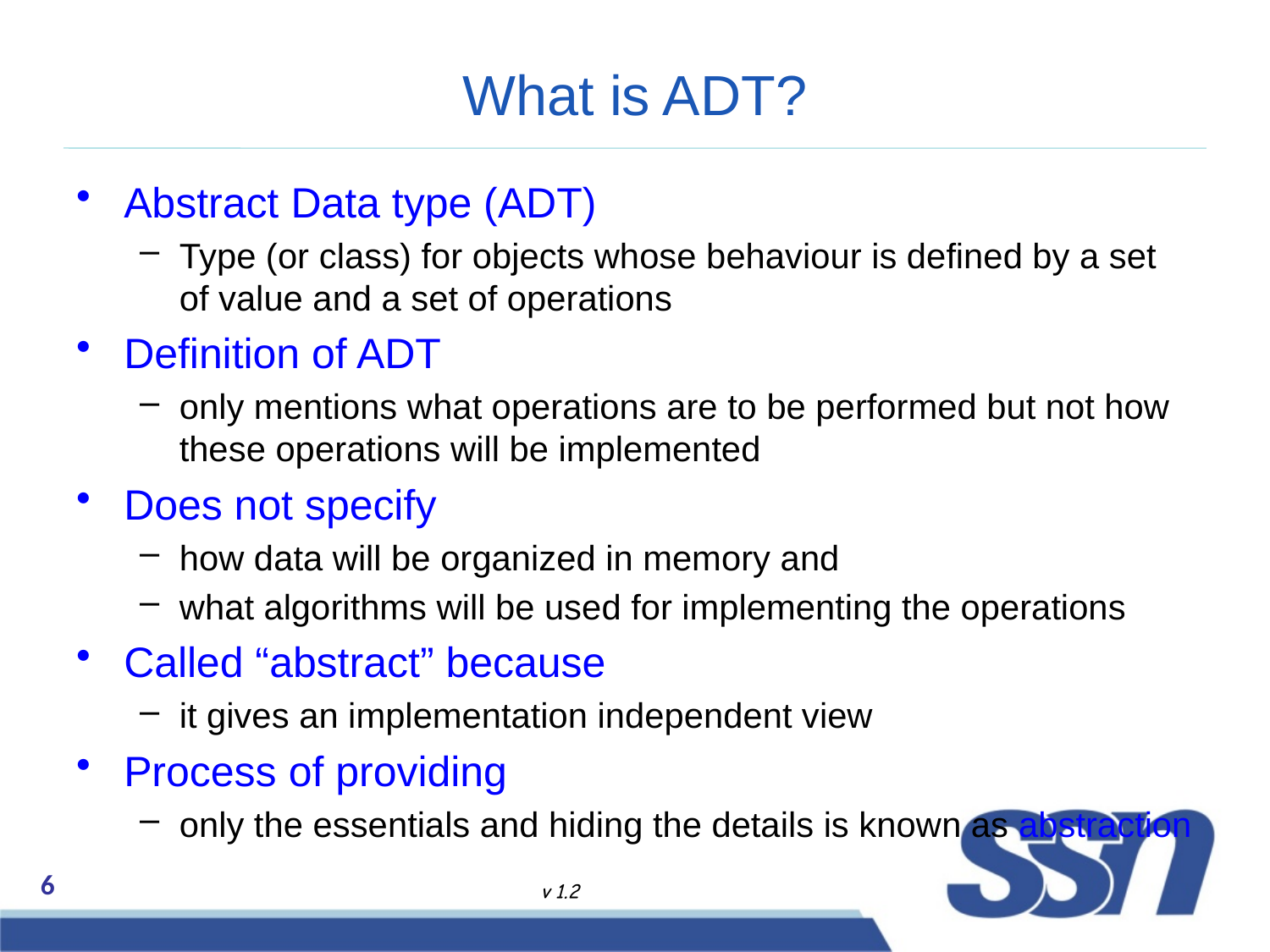

# What is ADT?
Abstract Data type (ADT)
Type (or class) for objects whose behaviour is defined by a set of value and a set of operations
Definition of ADT
only mentions what operations are to be performed but not how these operations will be implemented
Does not specify
how data will be organized in memory and
what algorithms will be used for implementing the operations
Called “abstract” because
it gives an implementation independent view
Process of providing
only the essentials and hiding the details is known as abstraction